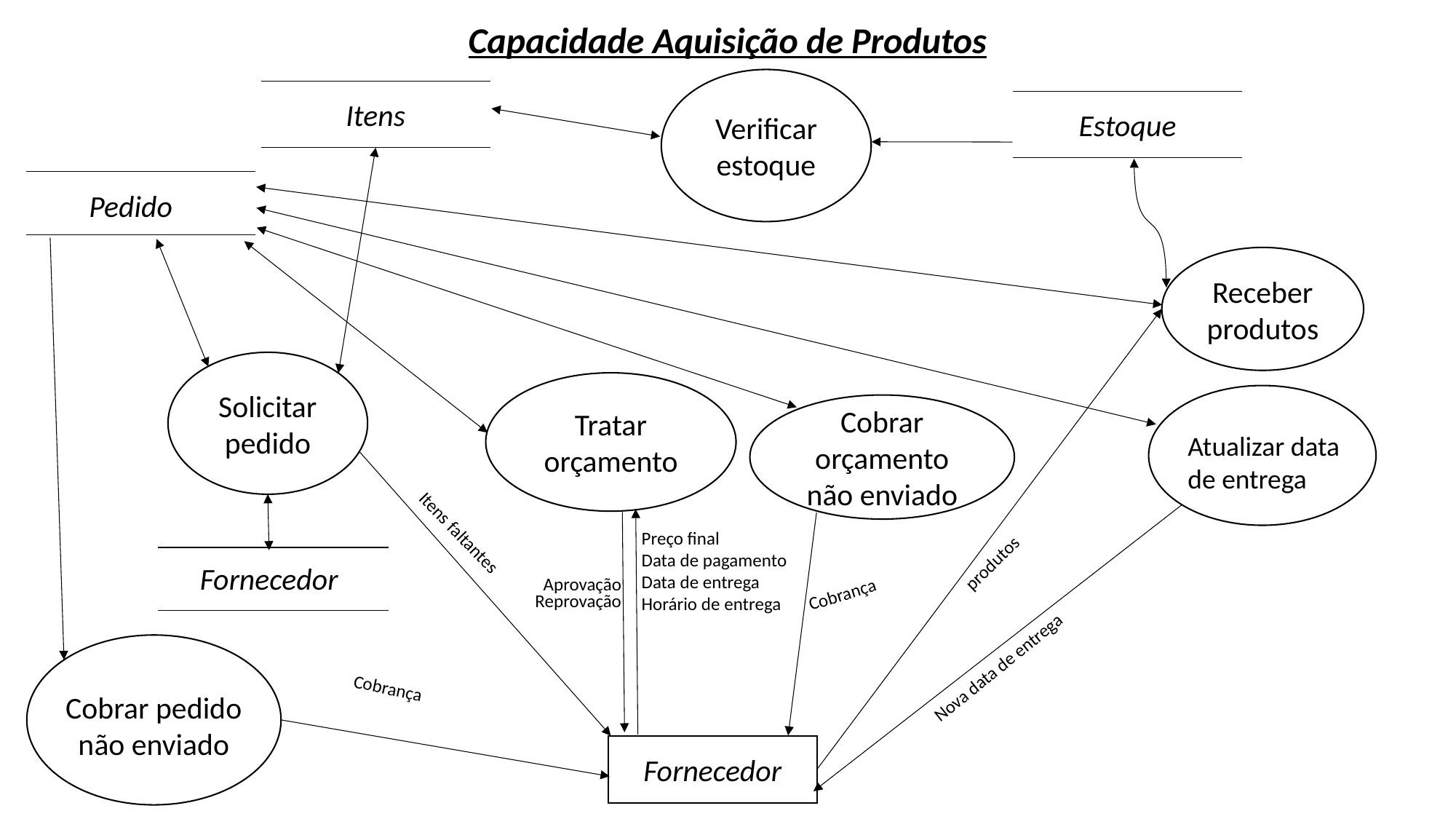

Capacidade Aquisição de Produtos
Verificar estoque
Itens
Estoque
Pedido
Receber produtos
Solicitar pedido
Tratar
orçamento

Cobrar orçamento não enviado
Atualizar data de entrega
Itens faltantes
Preço final
Data de pagamento
Data de entrega
Horário de entrega
produtos
Fornecedor
Aprovação
Cobrança
Reprovação

Nova data de entrega

Cobrança
Cobrar pedido não enviado
Fornecedor